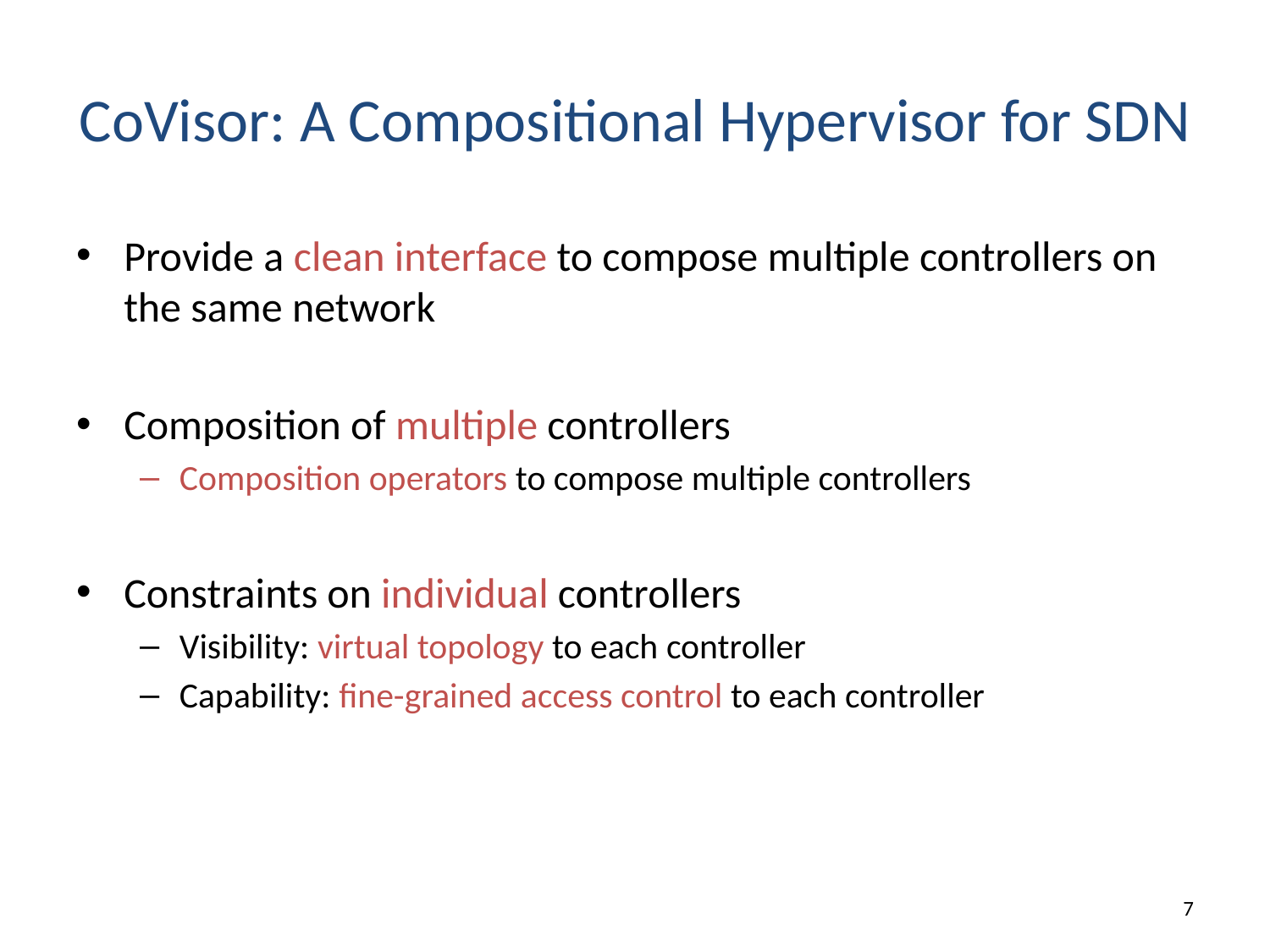

# CoVisor: A Compositional Hypervisor for SDN
Provide a clean interface to compose multiple controllers on the same network

Composition of multiple controllers
Composition operators to compose multiple controllers

Constraints on individual controllers
Visibility: virtual topology to each controller
Capability: fine-grained access control to each controller

7